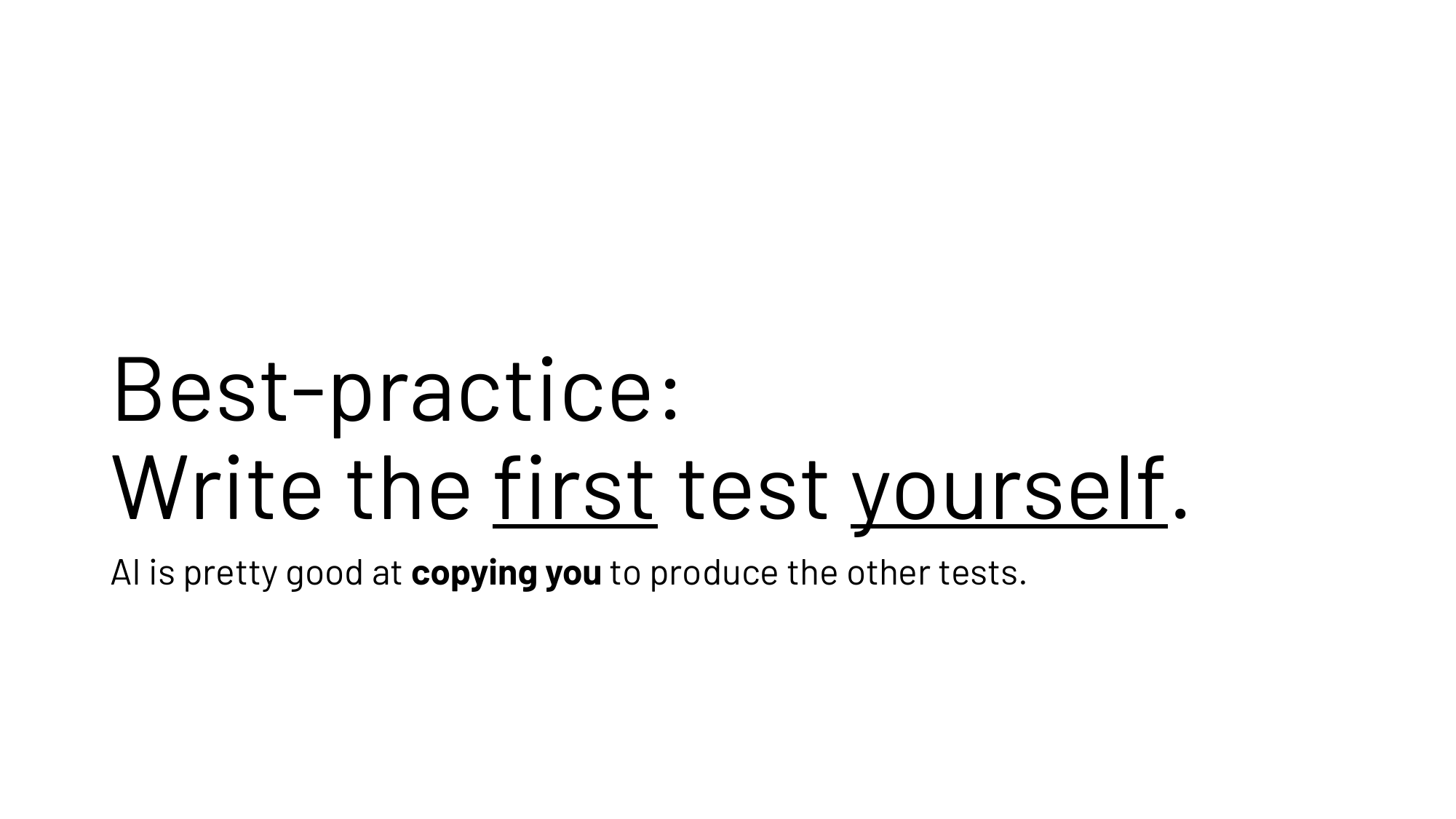

# Best-practice: Write the first test yourself.
AI is pretty good at copying you to produce the other tests.